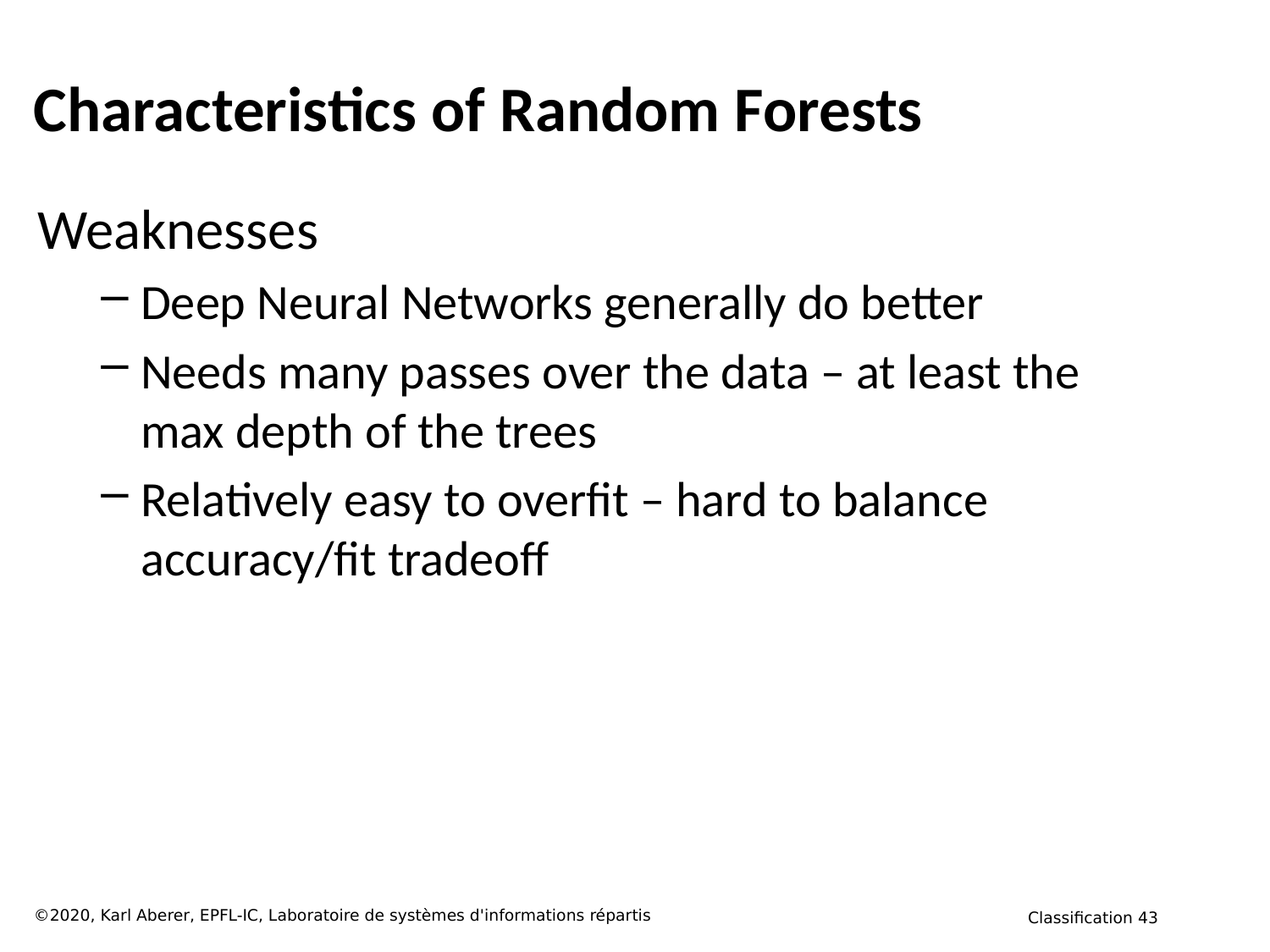

# Characteristics of Random Forests
Weaknesses
Deep Neural Networks generally do better
Needs many passes over the data – at least the max depth of the trees
Relatively easy to overfit – hard to balance accuracy/fit tradeoff

©2020, Karl Aberer, EPFL-IC, Laboratoire de systèmes d'informations répartis